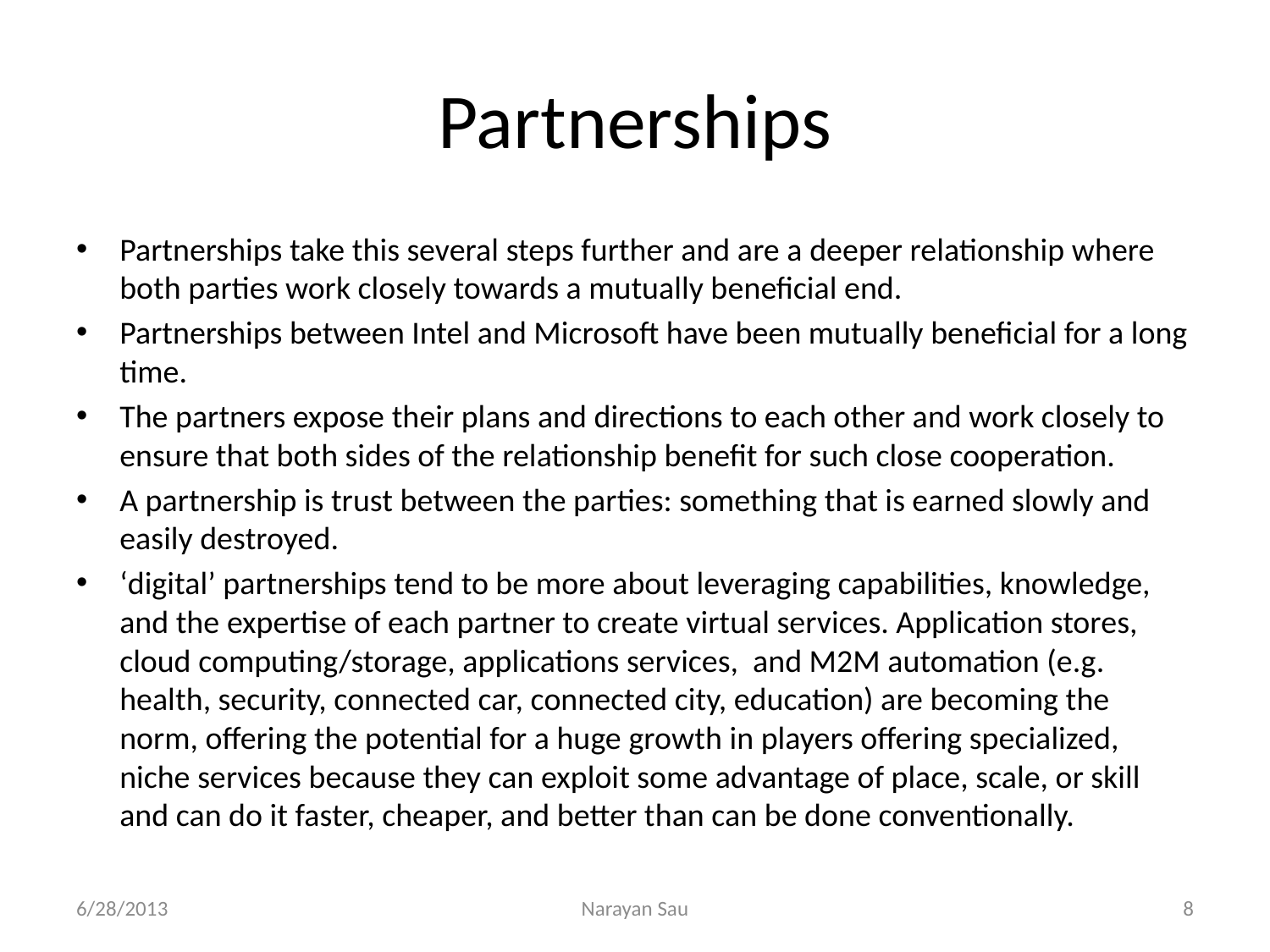

# Partnerships
Partnerships take this several steps further and are a deeper relationship where both parties work closely towards a mutually beneficial end.
Partnerships between Intel and Microsoft have been mutually beneficial for a long time.
The partners expose their plans and directions to each other and work closely to ensure that both sides of the relationship benefit for such close cooperation.
A partnership is trust between the parties: something that is earned slowly and easily destroyed.
‘digital’ partnerships tend to be more about leveraging capabilities, knowledge, and the expertise of each partner to create virtual services. Application stores, cloud computing/storage, applications services,  and M2M automation (e.g. health, security, connected car, connected city, education) are becoming the norm, offering the potential for a huge growth in players offering specialized, niche services because they can exploit some advantage of place, scale, or skill and can do it faster, cheaper, and better than can be done conventionally.
6/28/2013
Narayan Sau
8